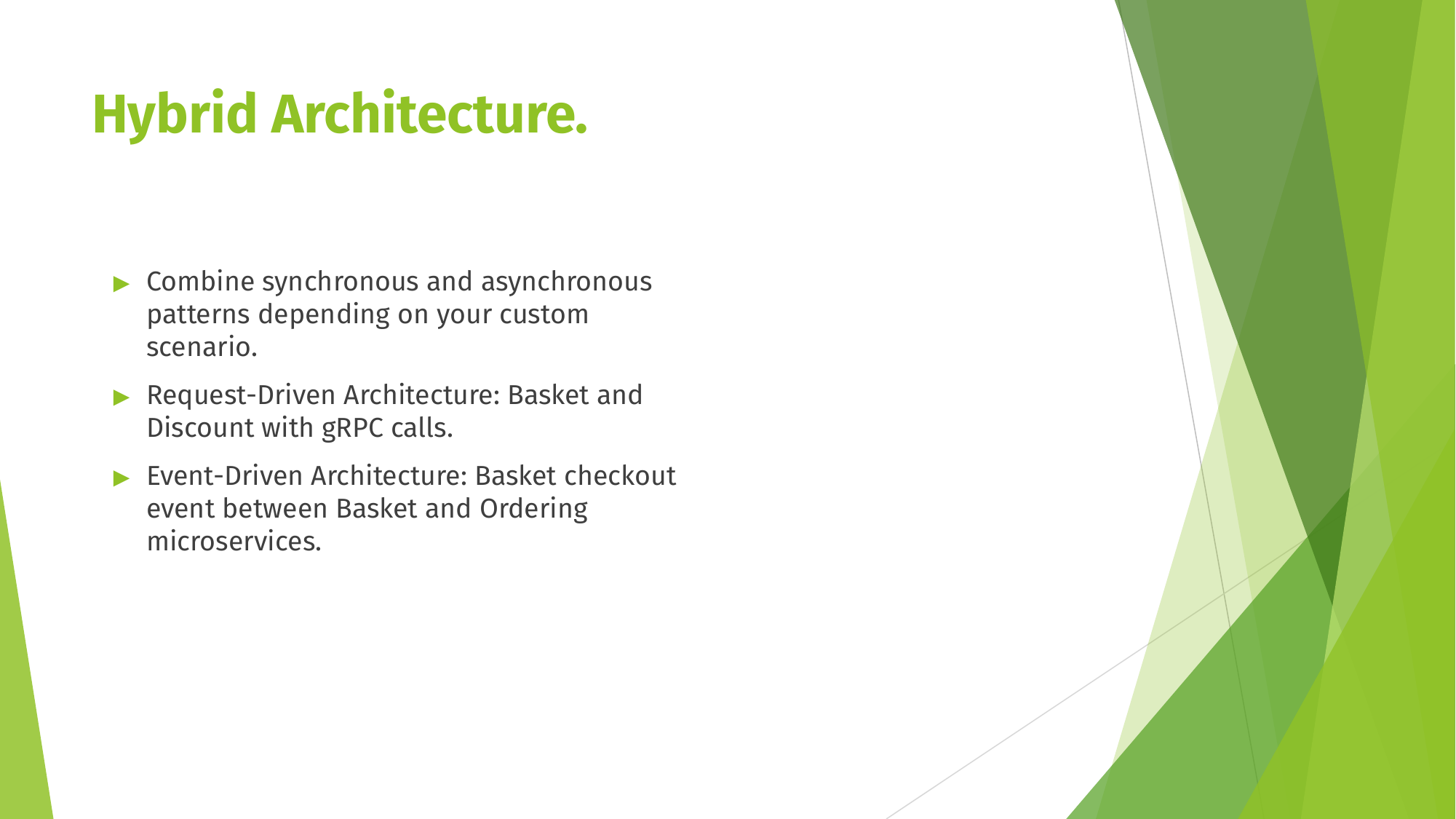

# Hybrid Architecture.
Combine synchronous and asynchronous patterns depending on your custom scenario.
Request-Driven Architecture: Basket and Discount with gRPC calls.
Event-Driven Architecture: Basket checkout event between Basket and Ordering microservices.